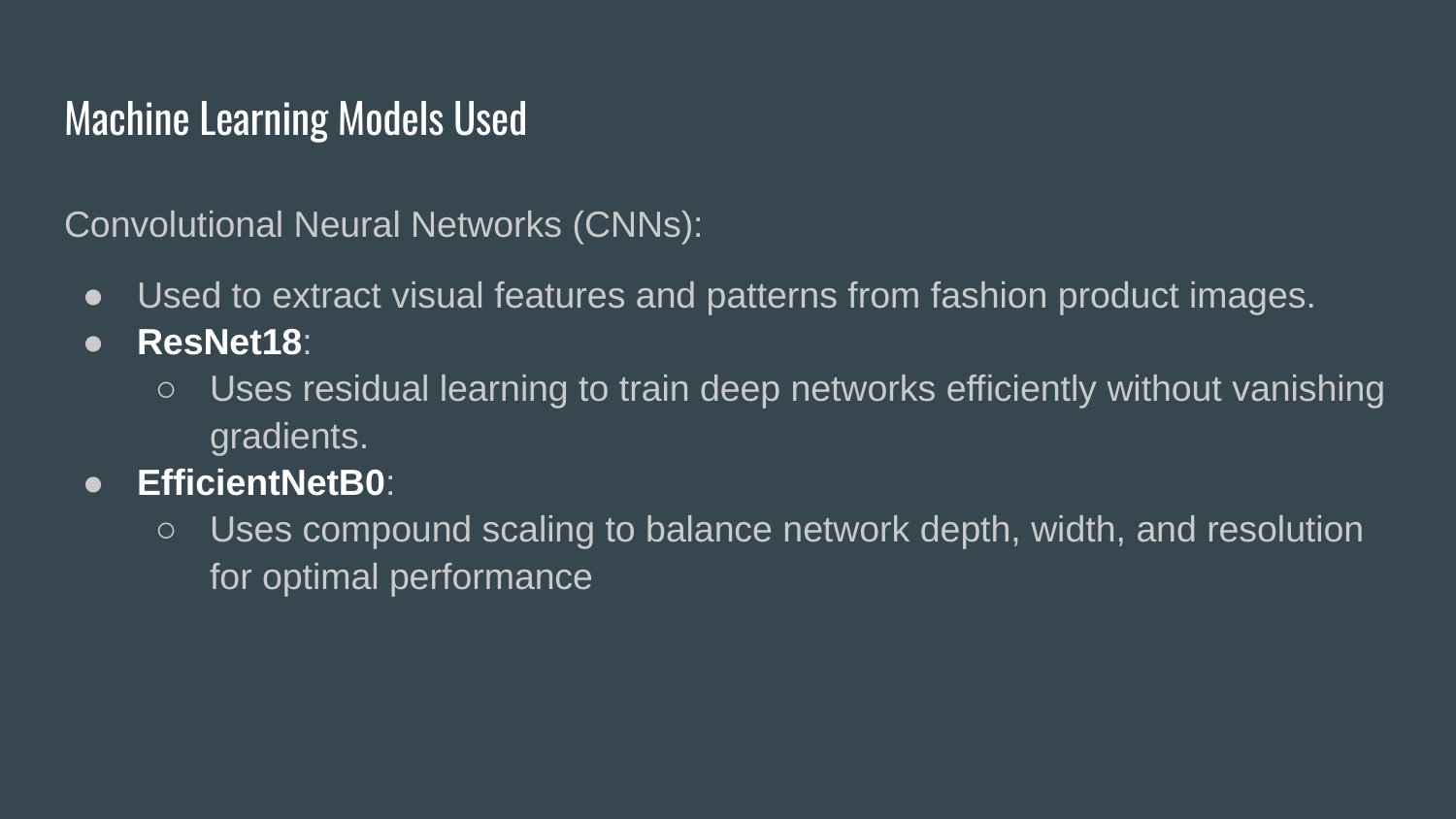

# Machine Learning Models Used
Convolutional Neural Networks (CNNs):
Used to extract visual features and patterns from fashion product images.
ResNet18:
Uses residual learning to train deep networks efficiently without vanishing gradients.
EfficientNetB0:
Uses compound scaling to balance network depth, width, and resolution for optimal performance